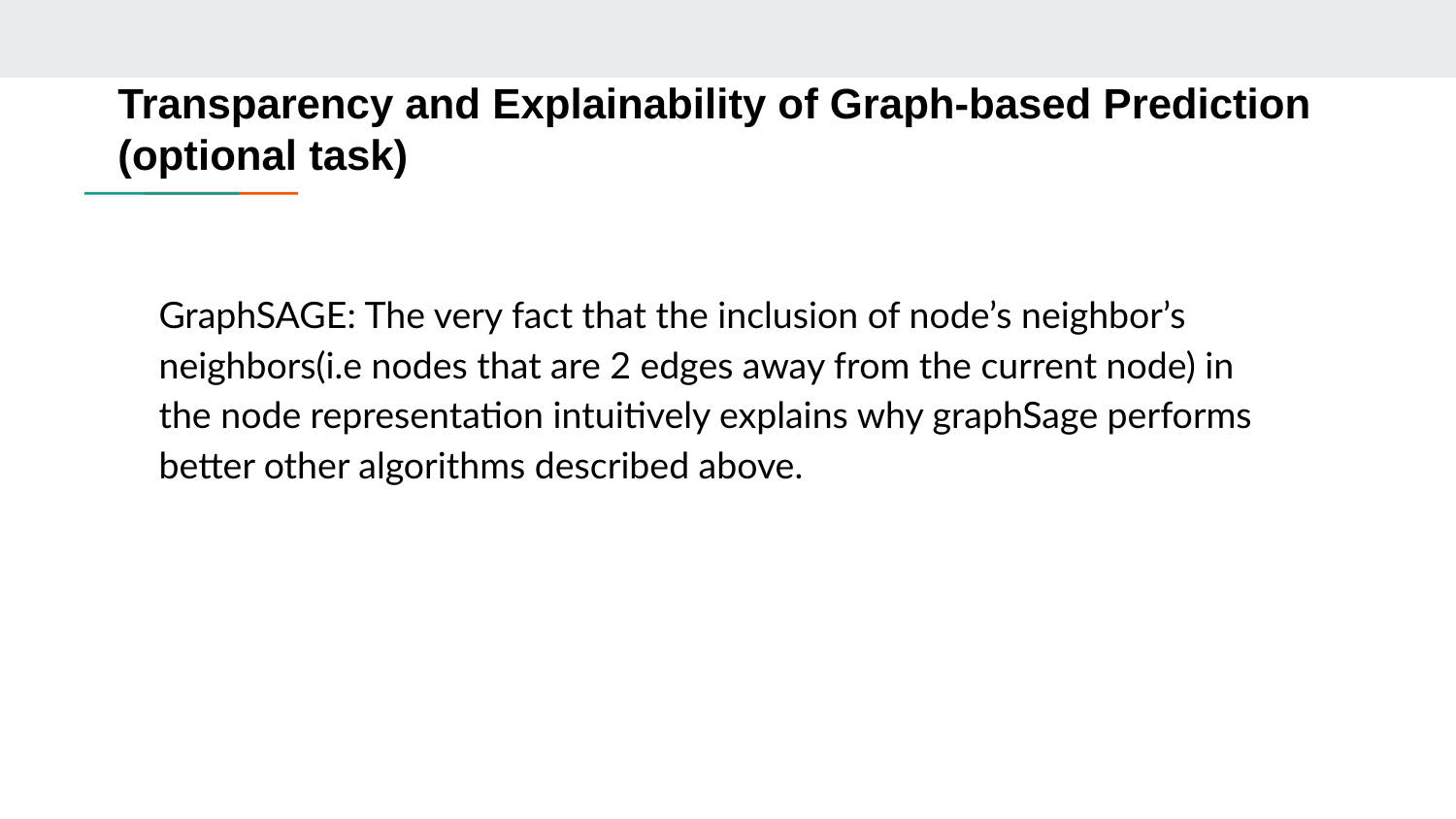

# Transparency and Explainability of Graph-based Prediction (optional task)

GraphSAGE: The very fact that the inclusion of node’s neighbor’s neighbors(i.e nodes that are 2 edges away from the current node) in the node representation intuitively explains why graphSage performs better other algorithms described above.